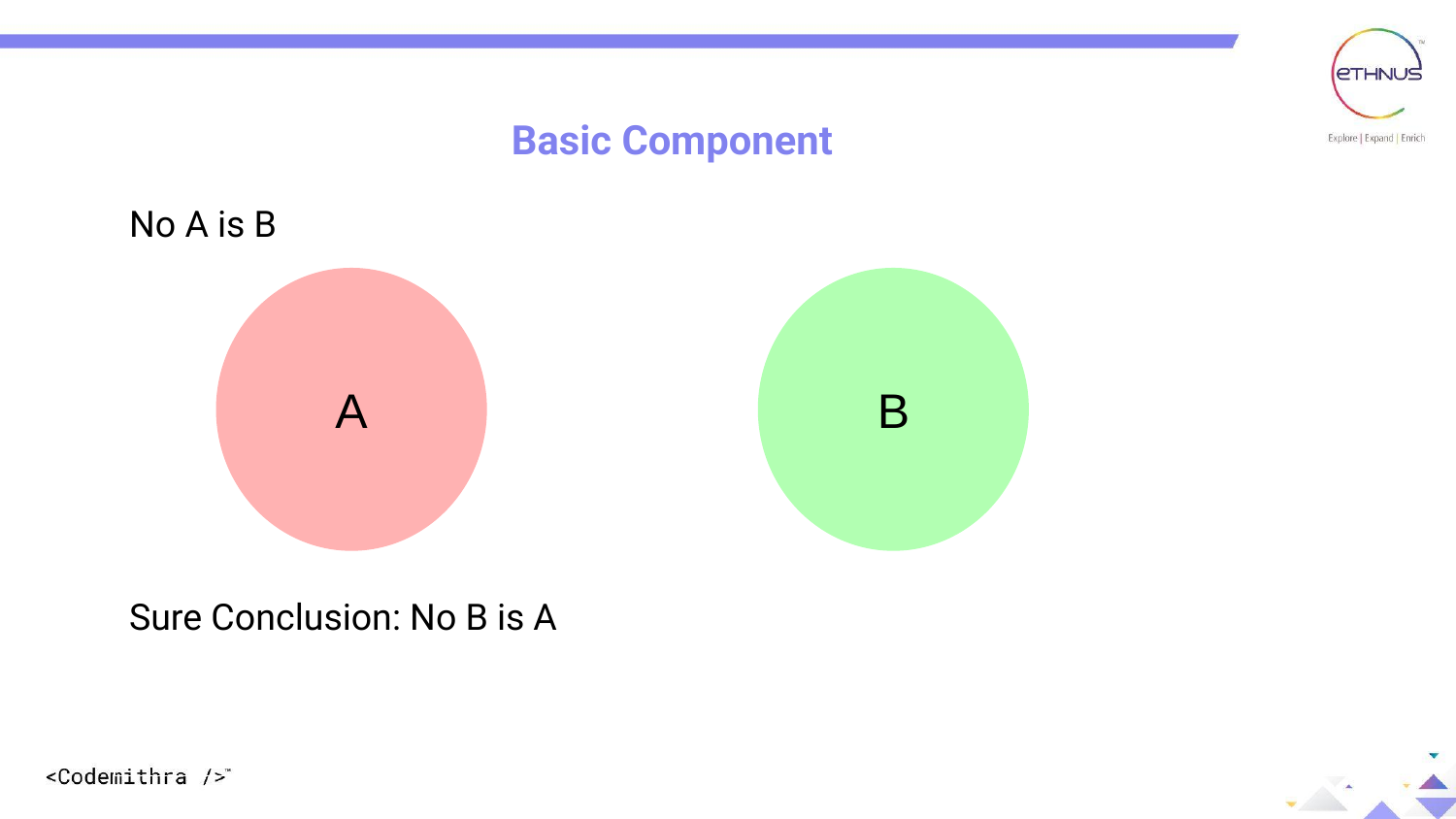

Basic Component
No A is B

Sure Conclusion: No B is A

A
B